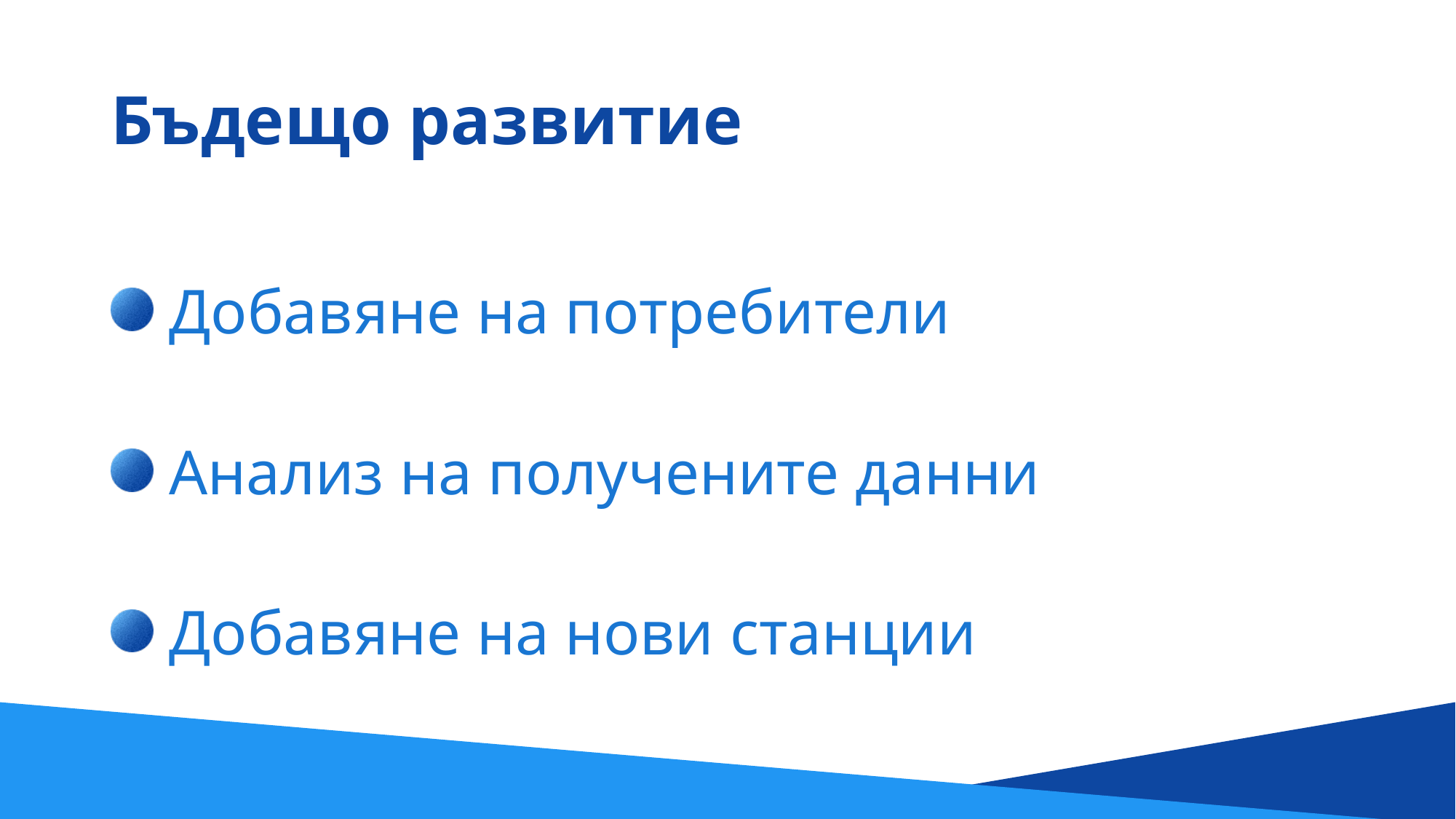

# Бъдещо развитие
 Добавяне на потребители
 Анализ на получените данни
 Добавяне на нови станции